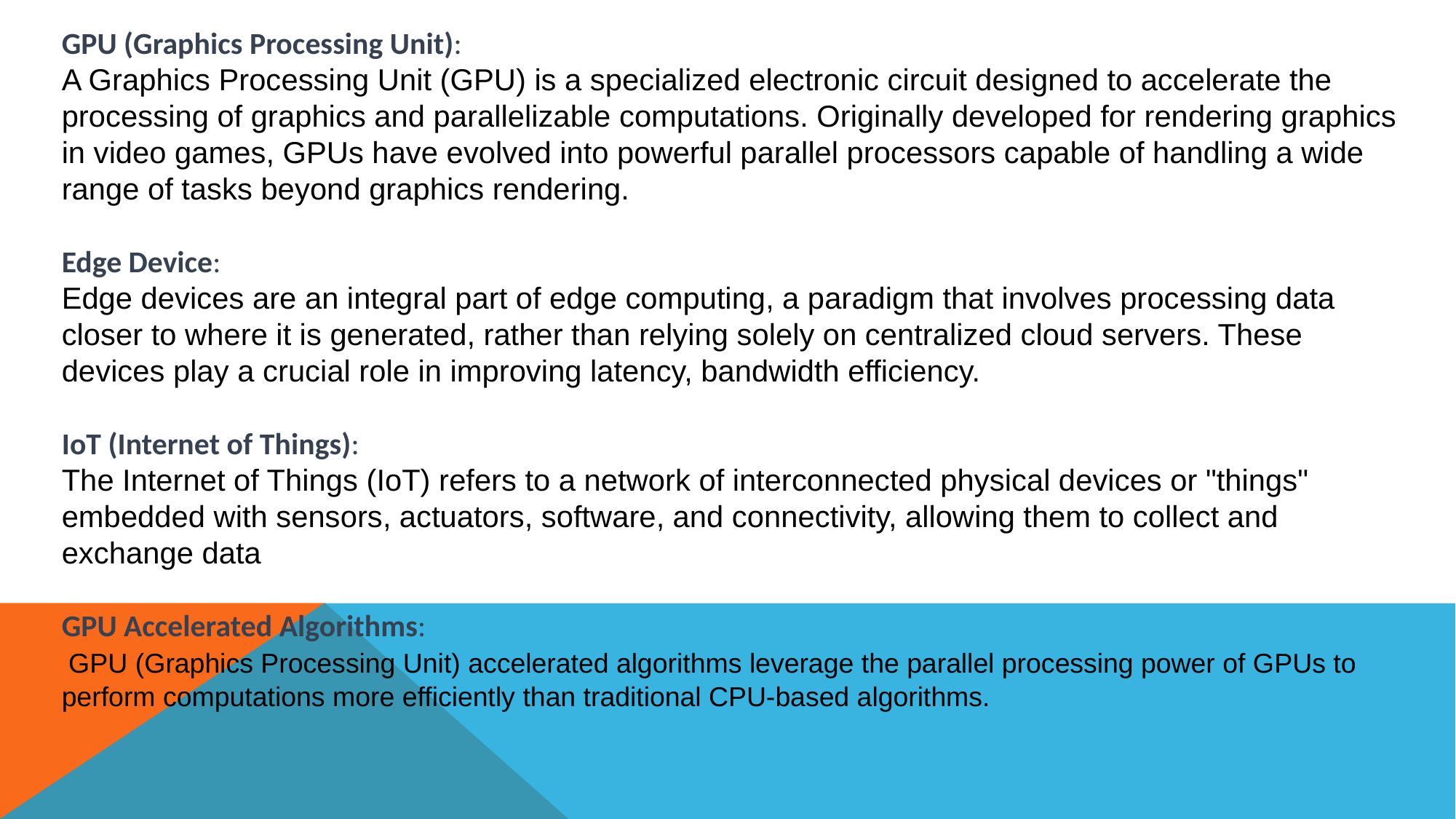

GPU (Graphics Processing Unit):
A Graphics Processing Unit (GPU) is a specialized electronic circuit designed to accelerate the processing of graphics and parallelizable computations. Originally developed for rendering graphics in video games, GPUs have evolved into powerful parallel processors capable of handling a wide range of tasks beyond graphics rendering.

Edge Device:
Edge devices are an integral part of edge computing, a paradigm that involves processing data closer to where it is generated, rather than relying solely on centralized cloud servers. These devices play a crucial role in improving latency, bandwidth efficiency.

IoT (Internet of Things):
The Internet of Things (IoT) refers to a network of interconnected physical devices or "things" embedded with sensors, actuators, software, and connectivity, allowing them to collect and exchange data

GPU Accelerated Algorithms:
 GPU (Graphics Processing Unit) accelerated algorithms leverage the parallel processing power of GPUs to perform computations more efficiently than traditional CPU-based algorithms.